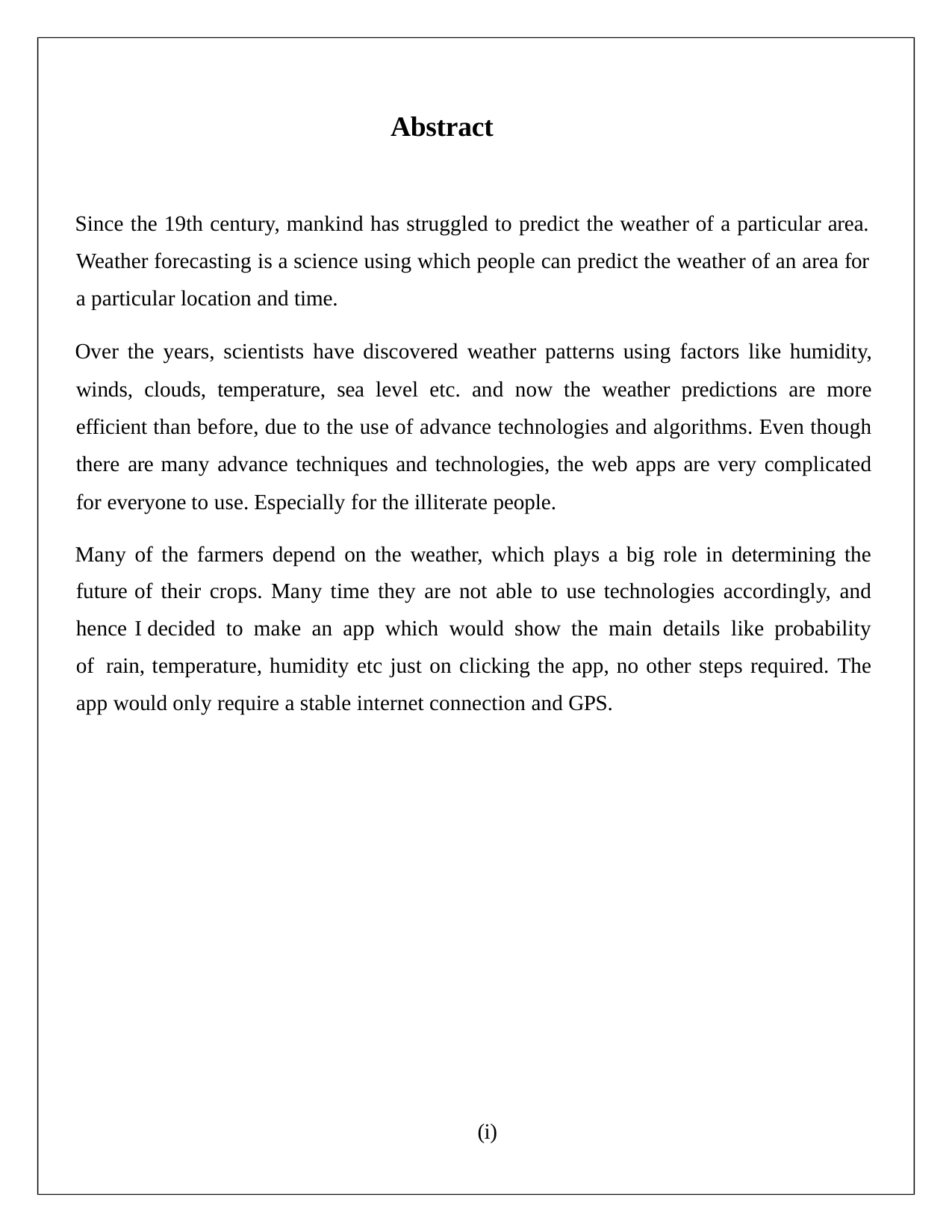

Abstract

Since the 19th century, mankind has struggled to predict the weather of a particular area. Weather forecasting is a science using which people can predict the weather of an area for a particular location and time.
Over the years, scientists have discovered weather patterns using factors like humidity, winds, clouds, temperature, sea level etc. and now the weather predictions are more efficient than before, due to the use of advance technologies and algorithms. Even though there are many advance techniques and technologies, the web apps are very complicated for everyone to use. Especially for the illiterate people.
Many of the farmers depend on the weather, which plays a big role in determining the future of their crops. Many time they are not able to use technologies accordingly, and hence I decided to make an app which would show the main details like probability of rain, temperature, humidity etc just on clicking the app, no other steps required. The app would only require a stable internet connection and GPS.
(i)